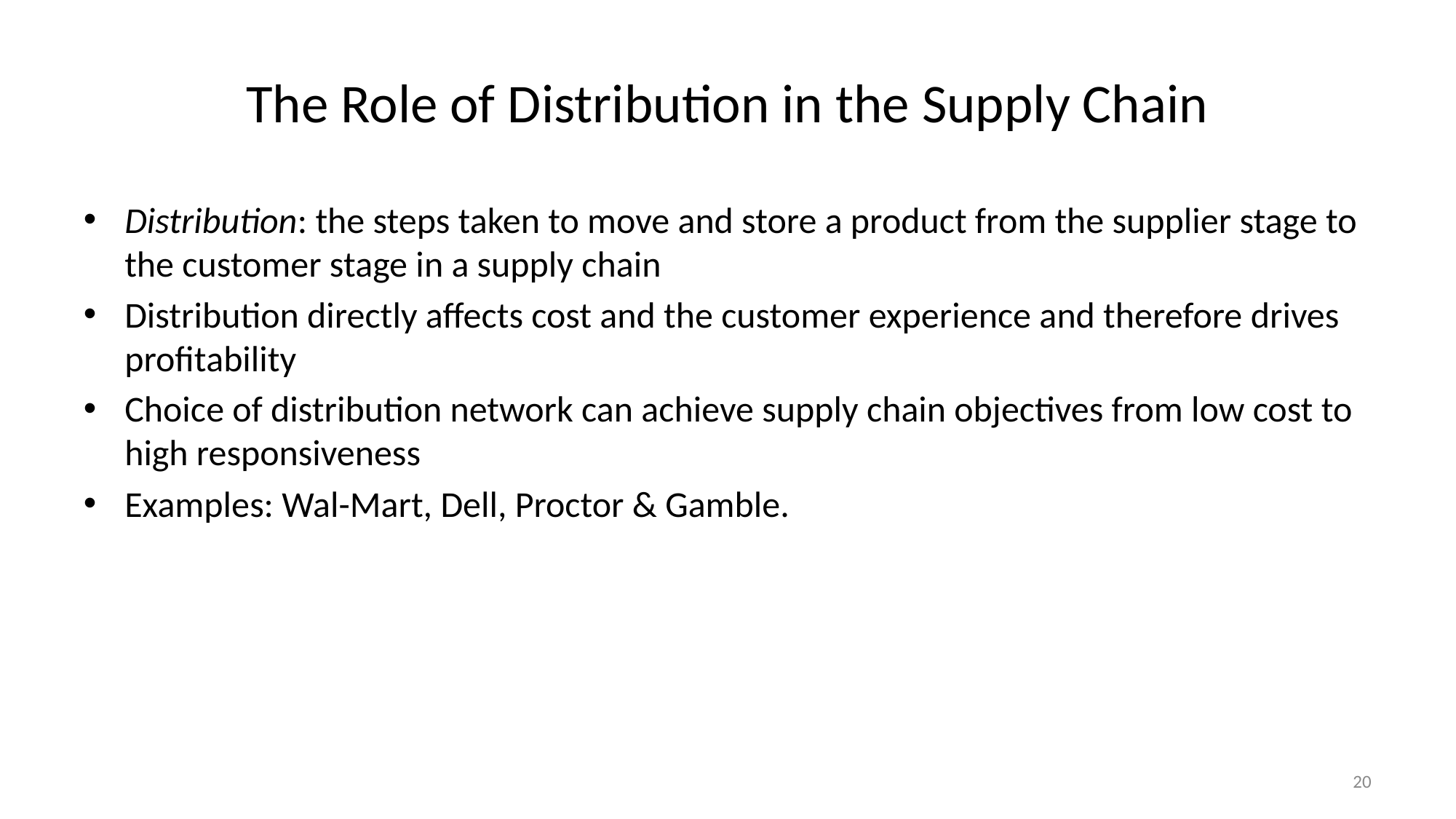

# The Role of Distribution in the Supply Chain
Distribution: the steps taken to move and store a product from the supplier stage to the customer stage in a supply chain
Distribution directly affects cost and the customer experience and therefore drives profitability
Choice of distribution network can achieve supply chain objectives from low cost to high responsiveness
Examples: Wal-Mart, Dell, Proctor & Gamble.
20